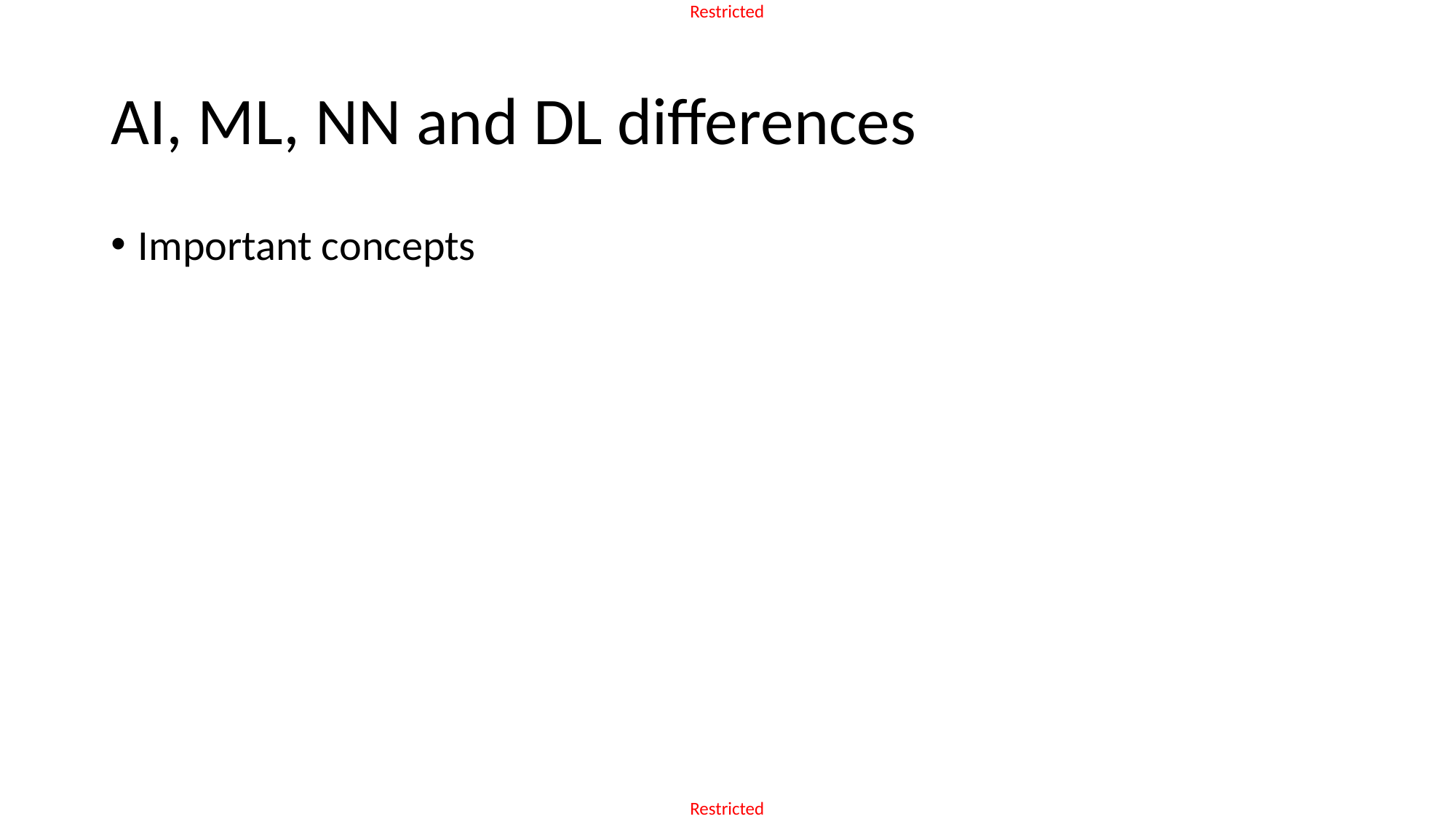

# AI, ML, NN and DL differences
Important concepts